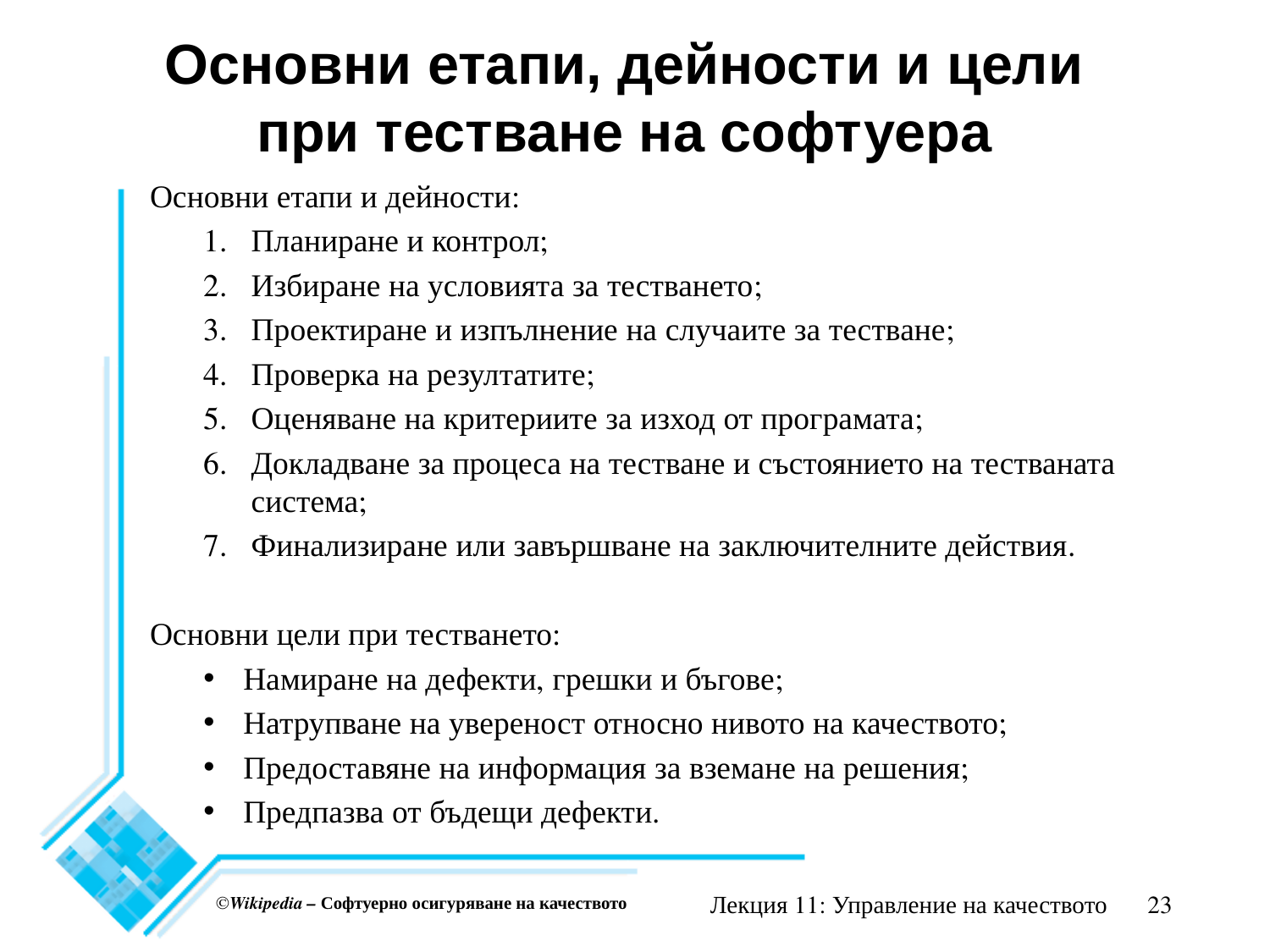

# Основни етапи, дейности и цели при тестване на софтуера
Основни етапи и дейности:
Планиране и контрол;
Избиране на условията за тестването;
Проектиране и изпълнение на случаите за тестване;
Проверка на резултатите;
Оценяване на критериите за изход от програмата;
Докладване за процеса на тестване и състоянието на тестваната система;
Финализиране или завършване на заключителните действия.

Основни цели при тестването:
Намиране на дефекти, грешки и бъгове;
Натрупване на увереност относно нивото на качеството;
Предоставяне на информация за вземане на решения;
Предпазва от бъдещи дефекти.

Лекция 11: Управление на качеството
23
©Wikipedia – Софтуерно осигуряване на качеството